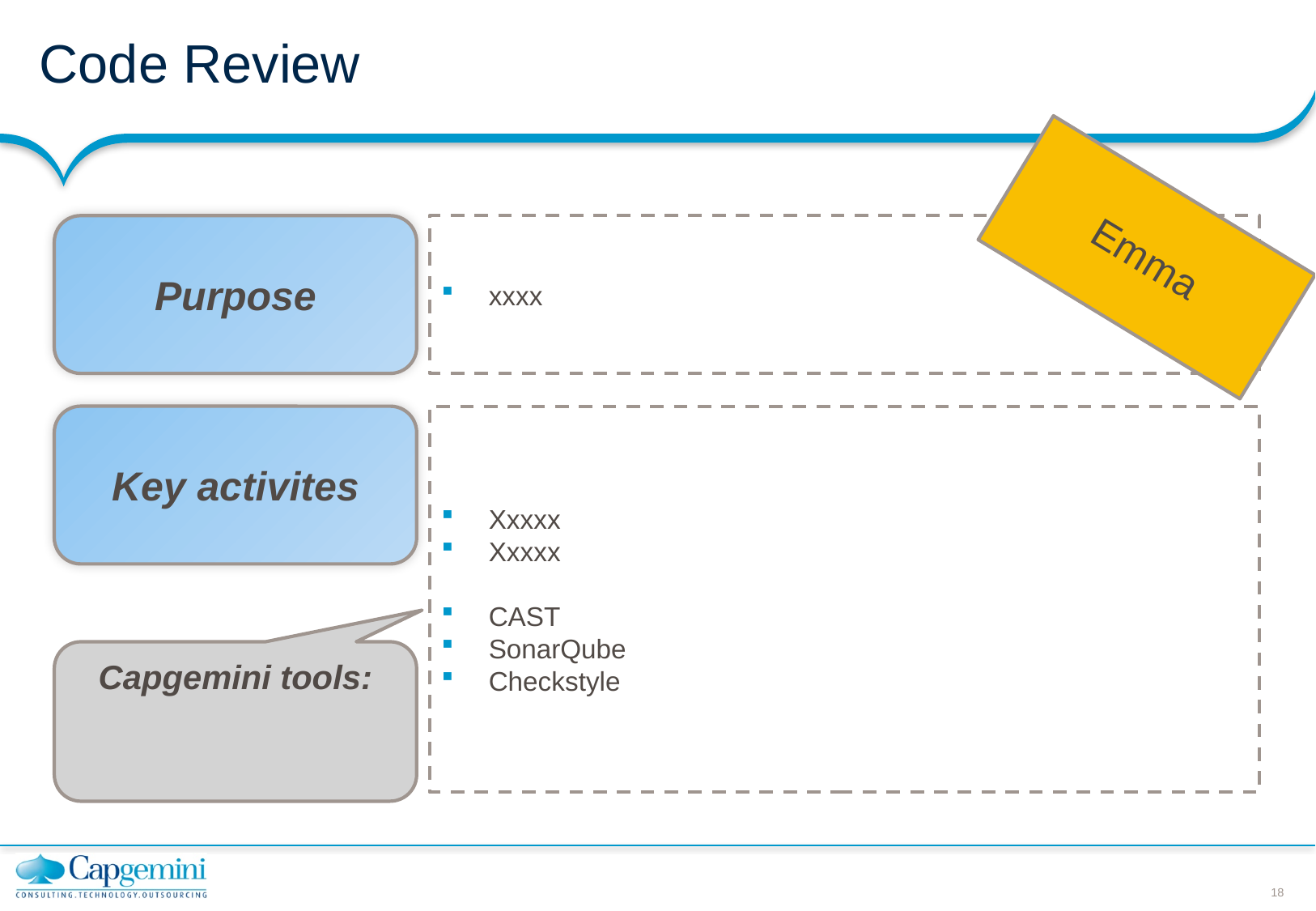

# Code Review
Emma
Purpose
xxxx
Key activites
Xxxxx
Xxxxx

CAST
SonarQube
Checkstyle
Capgemini tools: